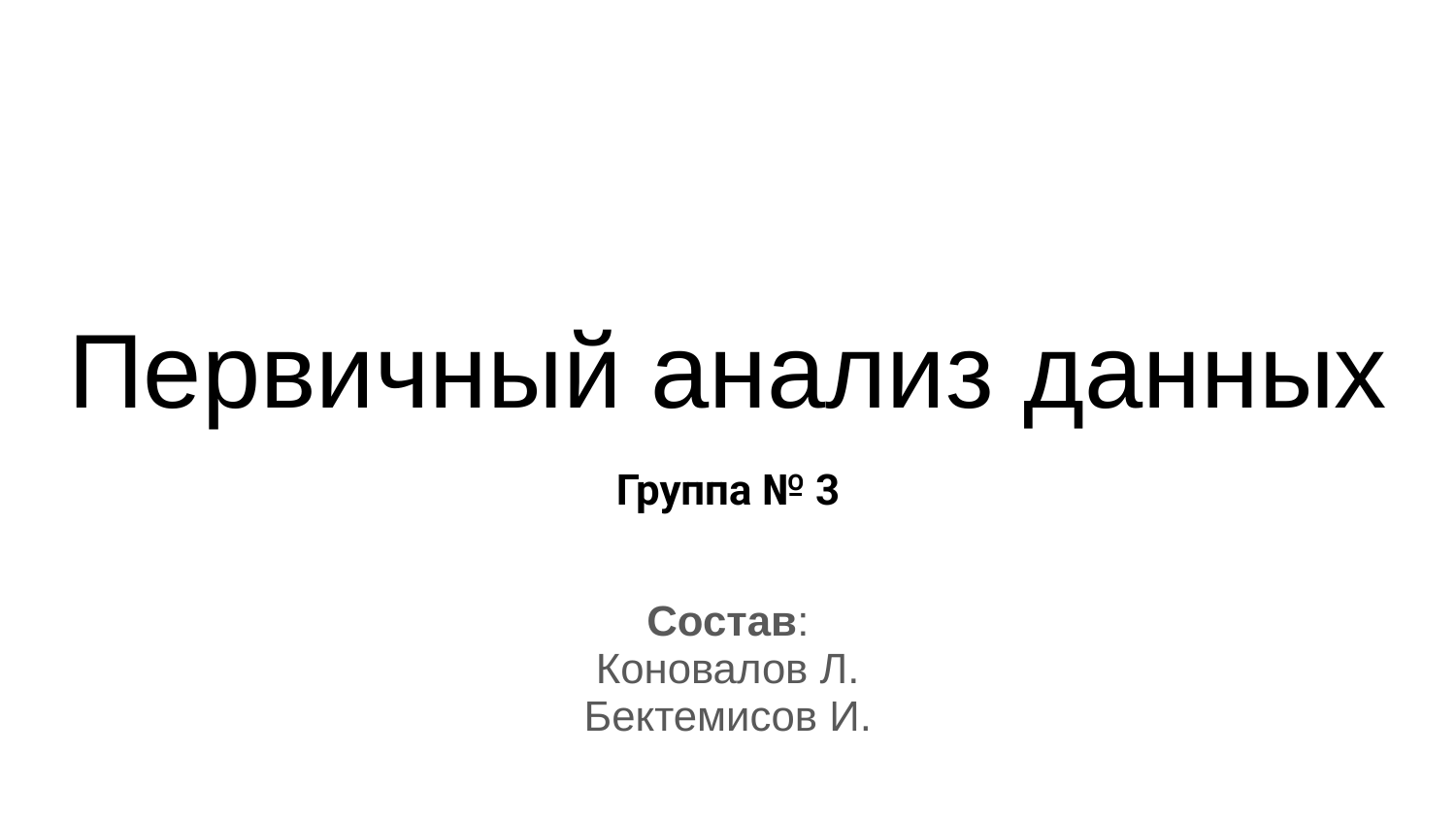

# Первичный анализ данных
Группа № 3
Состав:
Коновалов Л.
Бектемисов И.